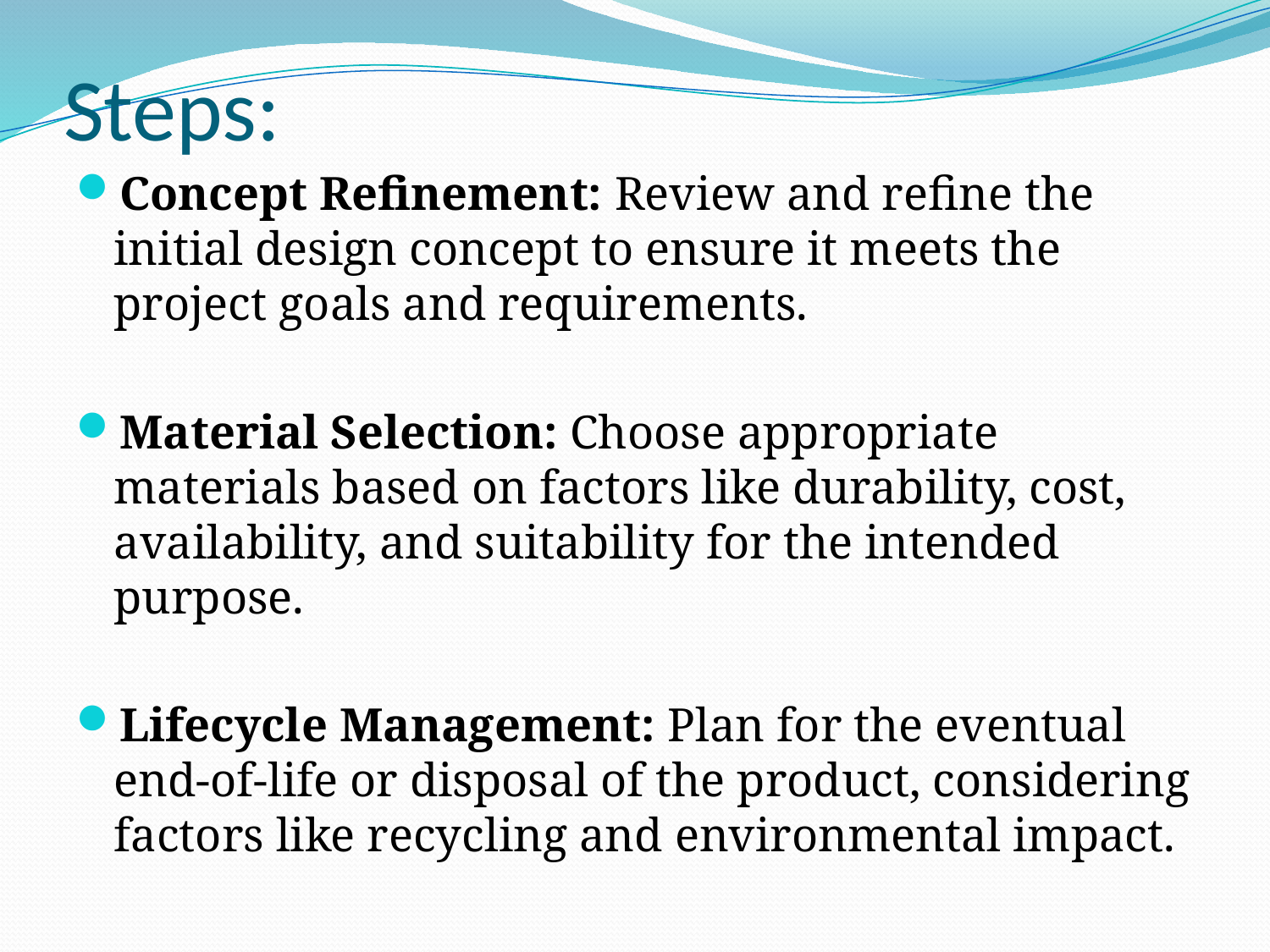

# Steps:
Concept Refinement: Review and refine the initial design concept to ensure it meets the project goals and requirements.

Material Selection: Choose appropriate materials based on factors like durability, cost, availability, and suitability for the intended purpose.

Lifecycle Management: Plan for the eventual end-of-life or disposal of the product, considering factors like recycling and environmental impact.